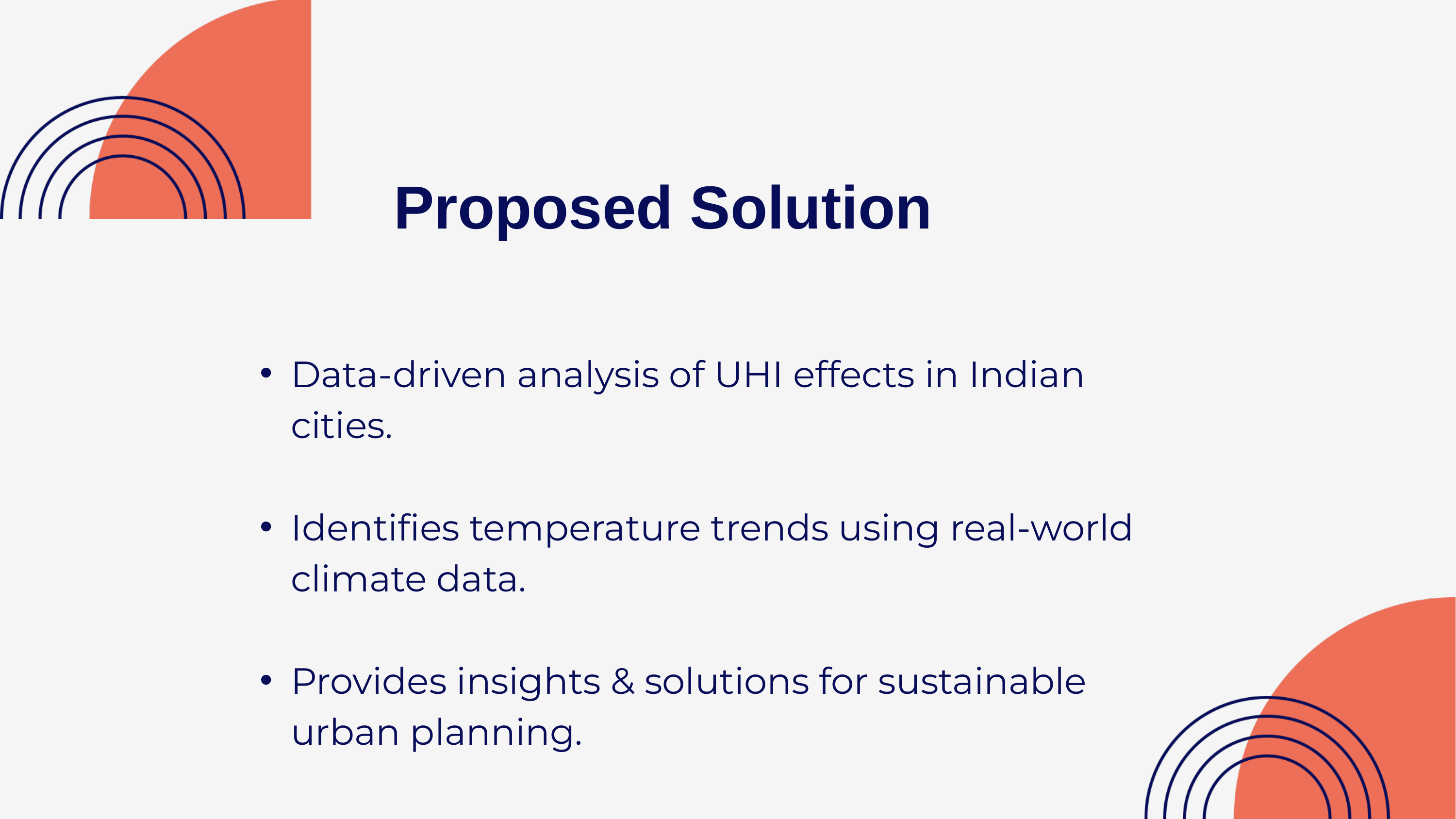

Proposed Solution
Data-driven analysis of UHI effects in Indian cities.

Identifies temperature trends using real-world climate data.

Provides insights & solutions for sustainable urban planning.